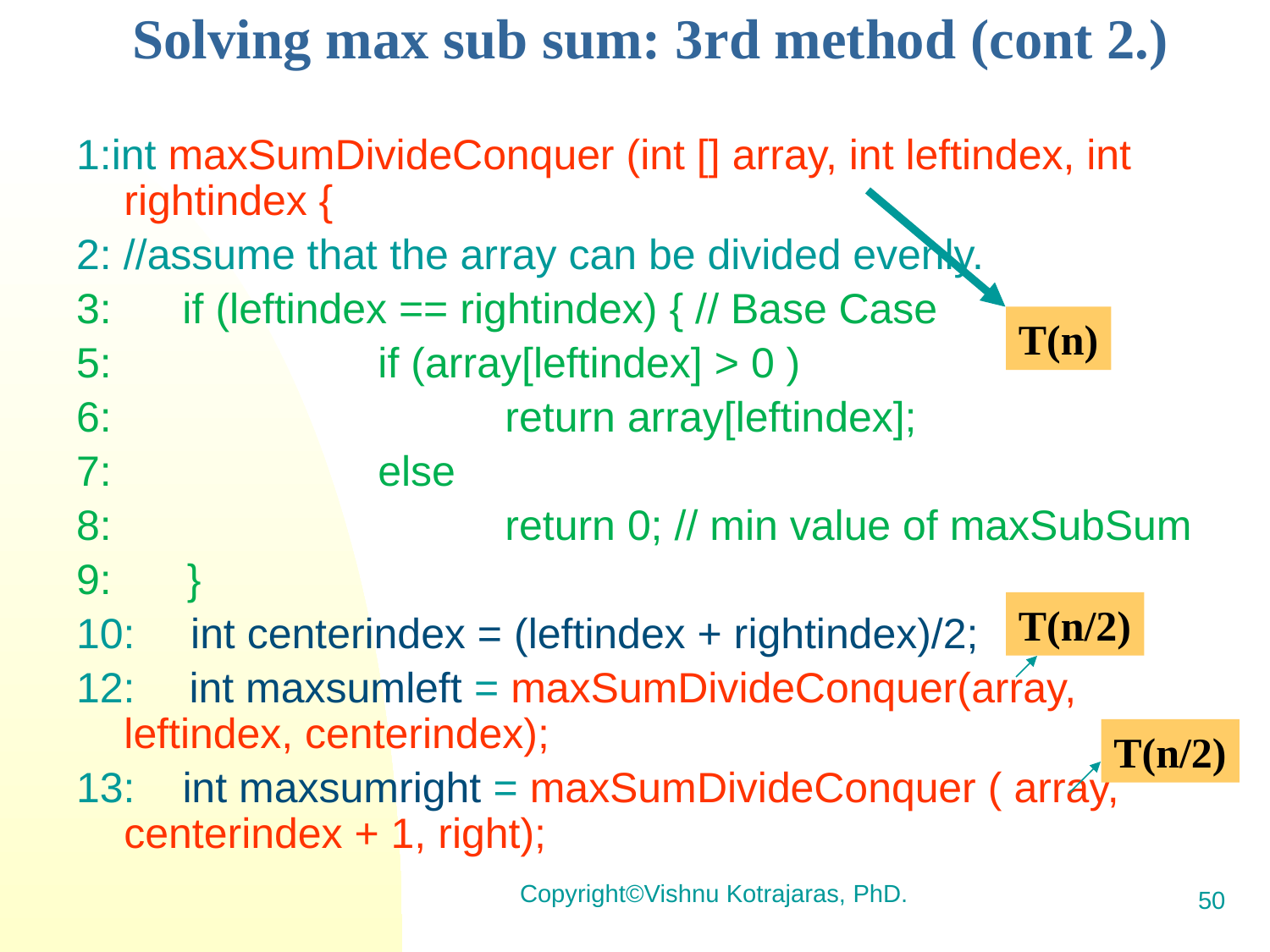

Solving max sub sum: 3rd method (cont 2.)

1:int maxSumDivideConquer (int [] array, int leftindex, int rightindex {
2: //assume that the array can be divided evenly.
3:      if (leftindex == rightindex) { // Base Case
5:       		if (array[leftindex] > 0 )
6:             		return array[leftindex];
7:             	else
8:                   		return 0; // min value of maxSubSum
9:       }
10:     int centerindex = (leftindex + rightindex)/2;
12:     int maxsumleft = maxSumDivideConquer(array, leftindex, centerindex);
13:    int maxsumright = maxSumDivideConquer ( array, centerindex + 1, right);

T(n)
T(n/2)

T(n/2)

Copyright©Vishnu Kotrajaras, PhD.
50